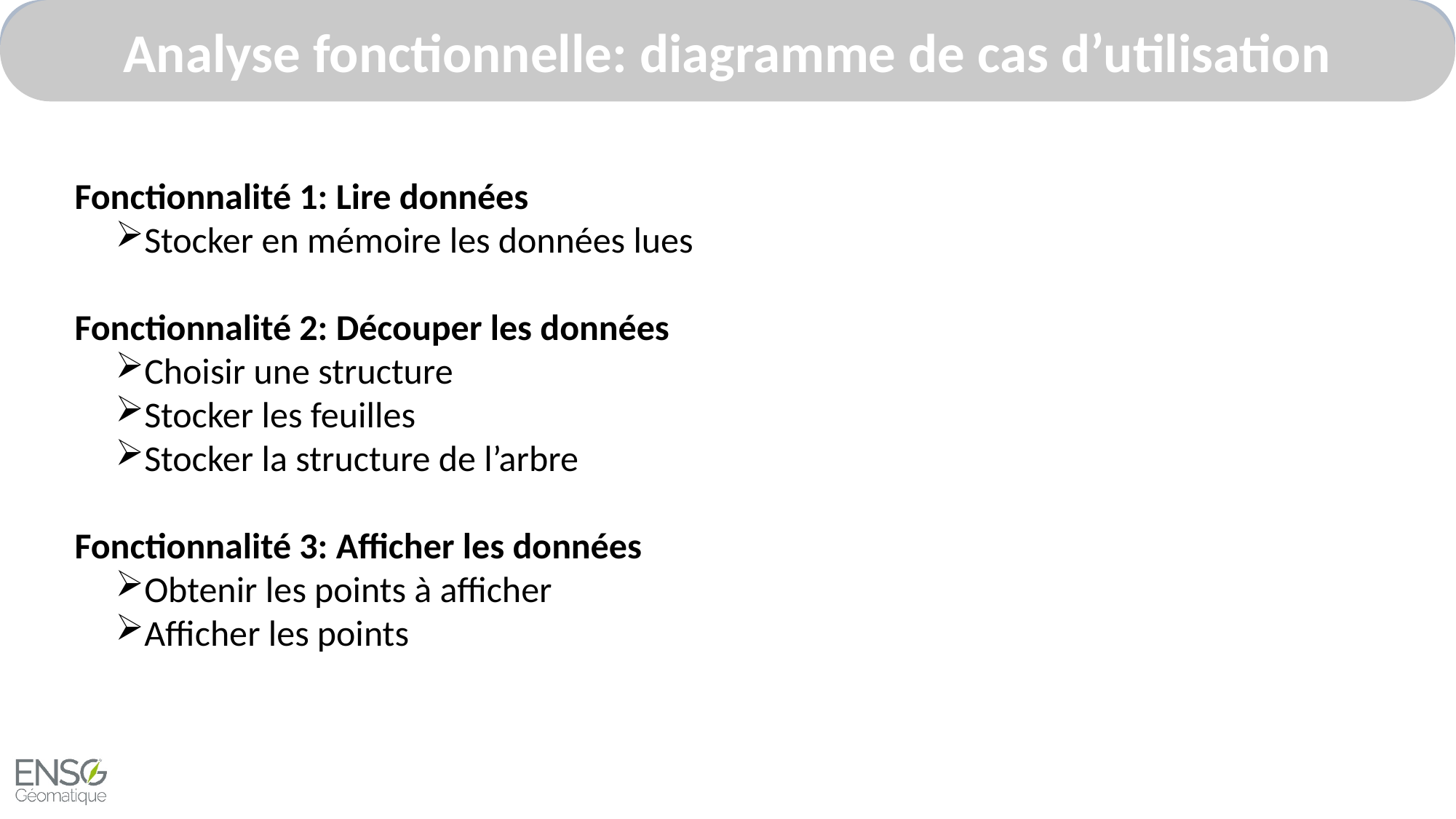

Fonctionnalité 1: Lire données
Stocker en mémoire les données lues

Fonctionnalité 2: Découper les données
Choisir une structure
Stocker les feuilles
Stocker la structure de l’arbre

Fonctionnalité 3: Afficher les données
Obtenir les points à afficher
Afficher les points